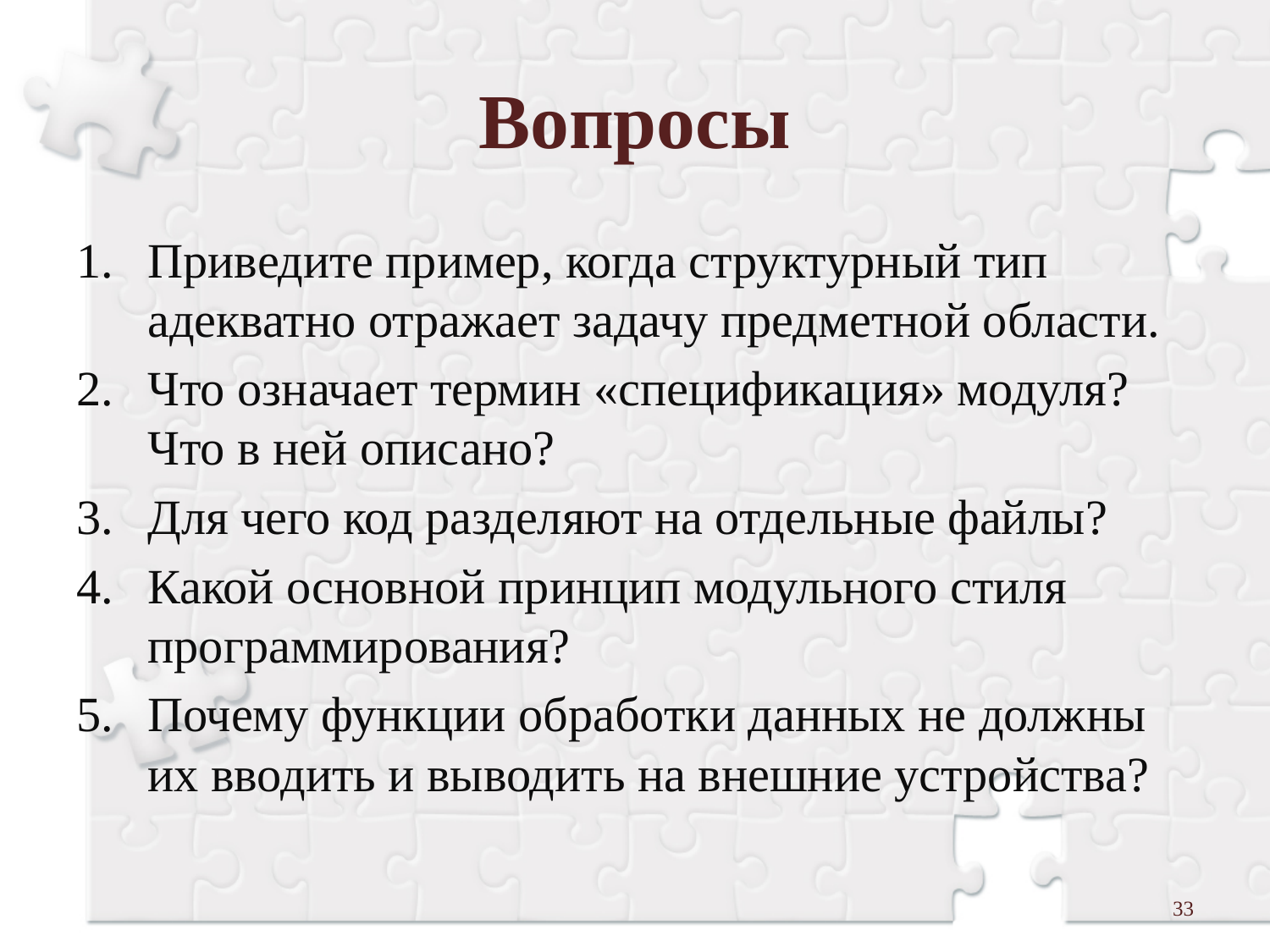

# Вопросы
Приведите пример, когда структурный тип адекватно отражает задачу предметной области.
Что означает термин «спецификация» модуля? Что в ней описано?
Для чего код разделяют на отдельные файлы?
Какой основной принцип модульного стиля программирования?
Почему функции обработки данных не должны их вводить и выводить на внешние устройства?

33